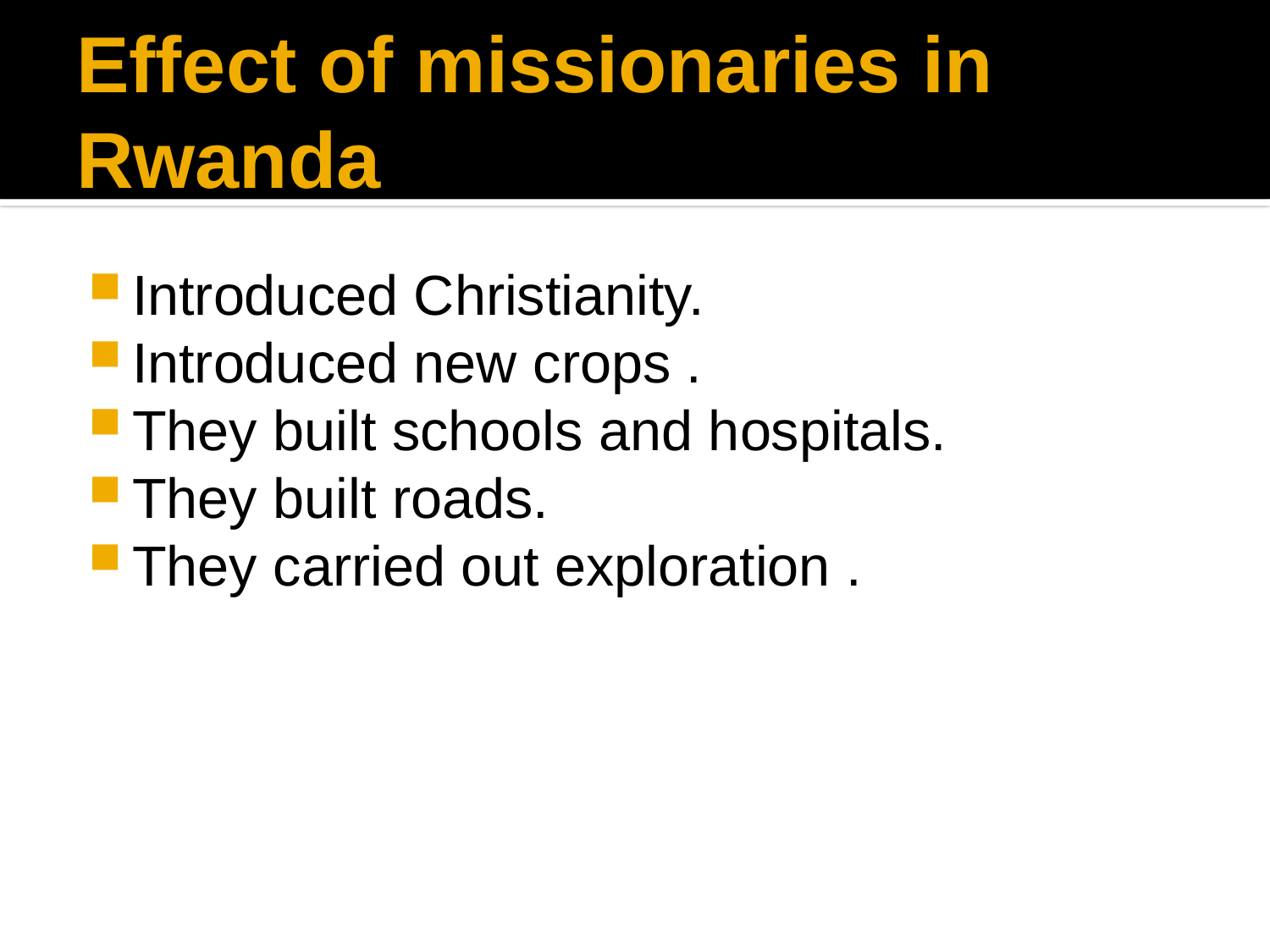

# Effect of missionaries in Rwanda
Introduced Christianity.
Introduced new crops .
They built schools and hospitals.
They built roads.
They carried out exploration .